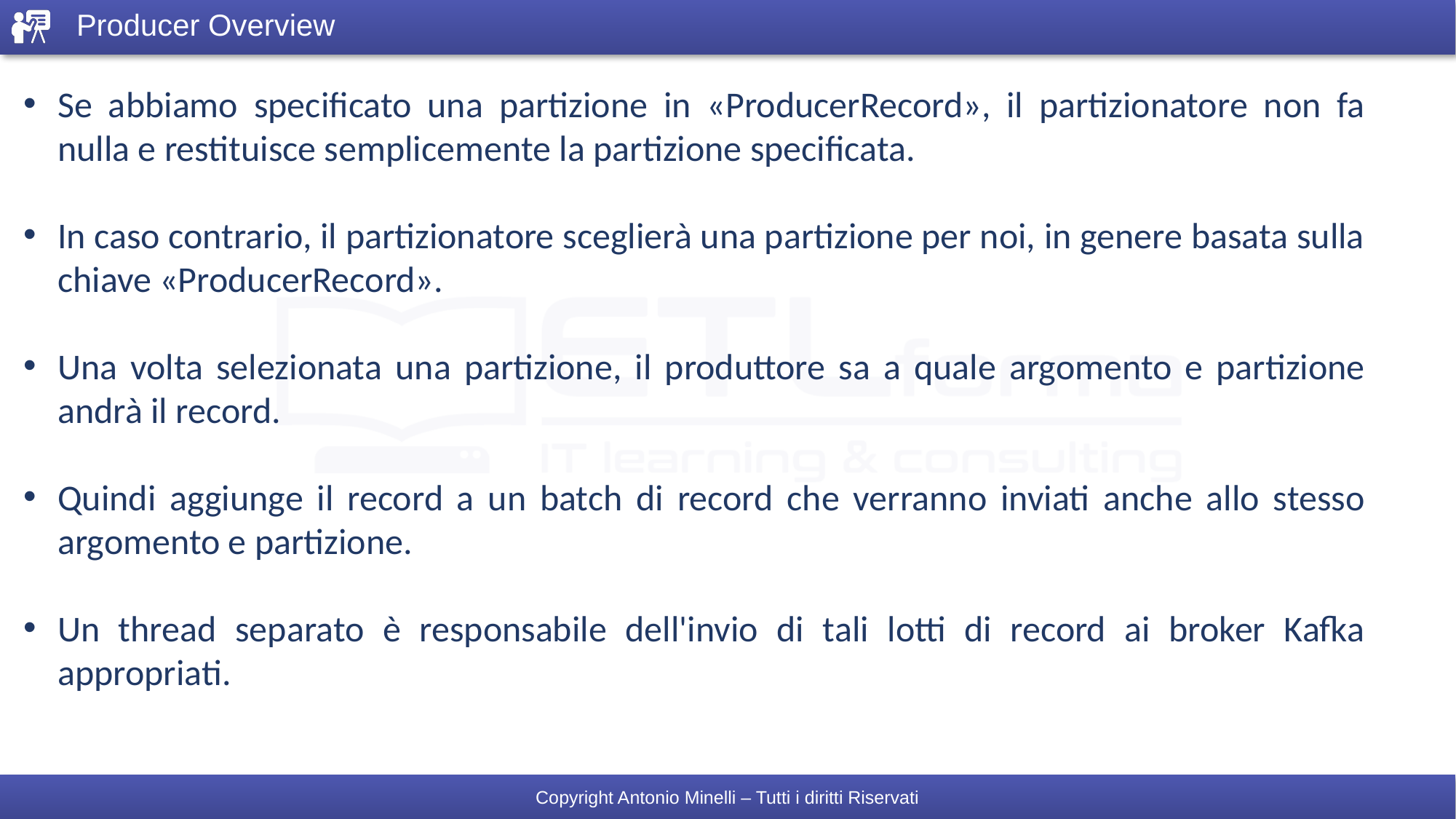

# Producer Overview
Se abbiamo specificato una partizione in «ProducerRecord», il partizionatore non fa nulla e restituisce semplicemente la partizione specificata.

In caso contrario, il partizionatore sceglierà una partizione per noi, in genere basata sulla chiave «ProducerRecord».

Una volta selezionata una partizione, il produttore sa a quale argomento e partizione andrà il record.

Quindi aggiunge il record a un batch di record che verranno inviati anche allo stesso argomento e partizione.

Un thread separato è responsabile dell'invio di tali lotti di record ai broker Kafka appropriati.